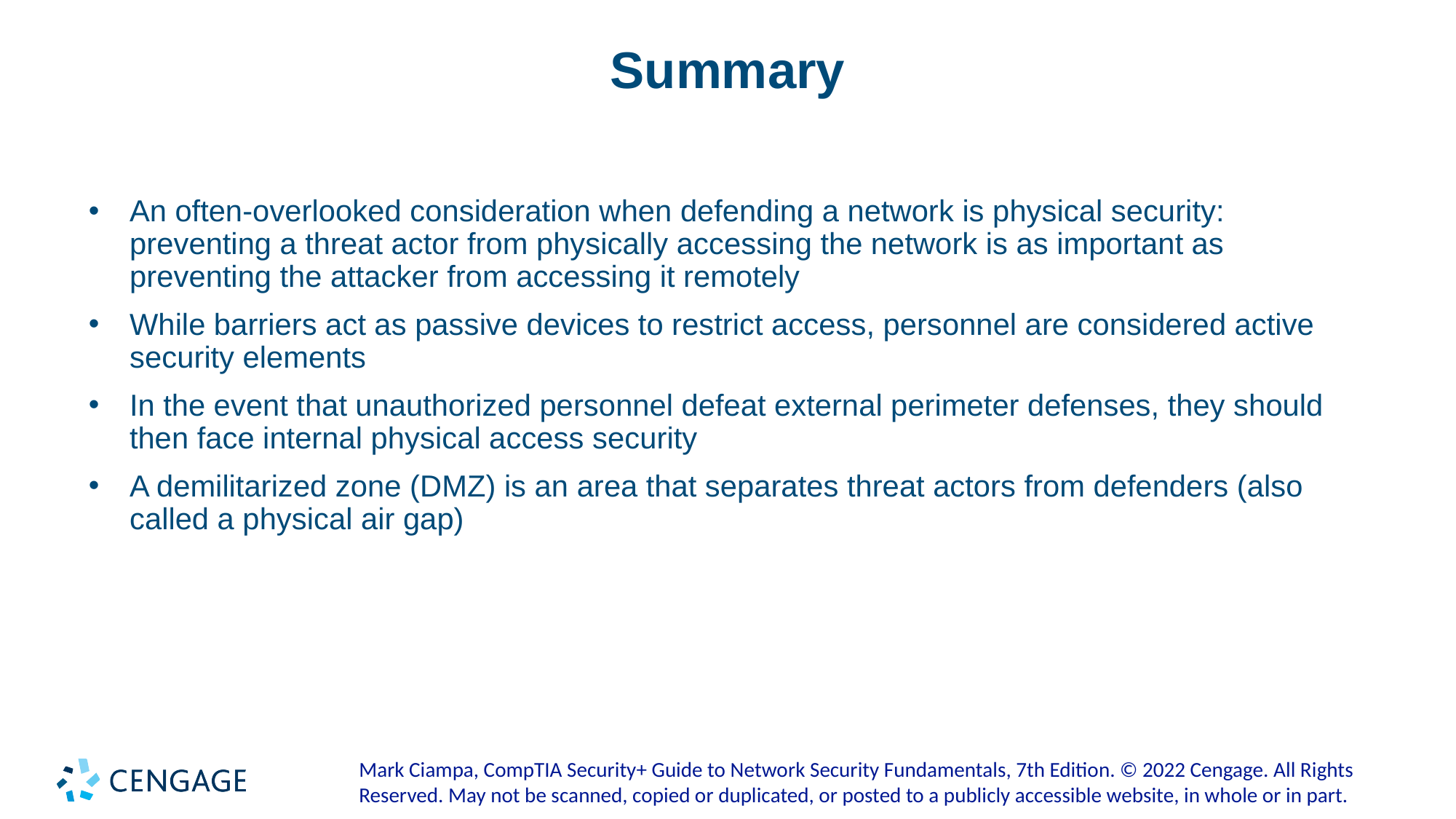

# Summary
An often-overlooked consideration when defending a network is physical security: preventing a threat actor from physically accessing the network is as important as preventing the attacker from accessing it remotely
While barriers act as passive devices to restrict access, personnel are considered active security elements
In the event that unauthorized personnel defeat external perimeter defenses, they should then face internal physical access security
A demilitarized zone (DMZ) is an area that separates threat actors from defenders (also called a physical air gap)